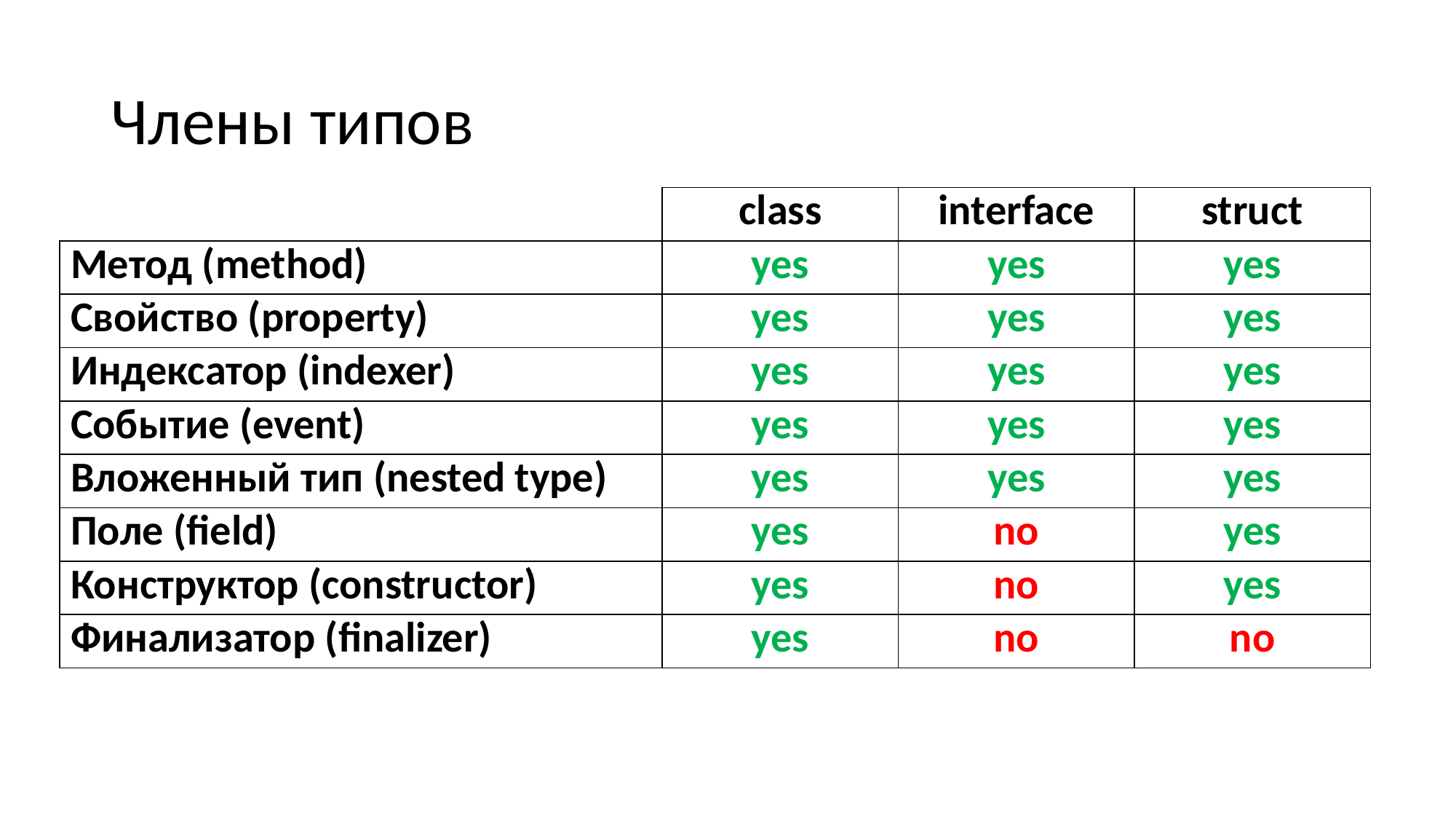

# Члены типов
|  | class | interface | struct |
| --- | --- | --- | --- |
| Метод (method) | yes | yes | yes |
| Свойство (property) | yes | yes | yes |
| Индексатор (indexer) | yes | yes | yes |
| Событие (event) | yes | yes | yes |
| Вложенный тип (nested type) | yes | yes | yes |
| Поле (field) | yes | no | yes |
| Конструктор (constructor) | yes | no | yes |
| Финализатор (finalizer) | yes | no | no |